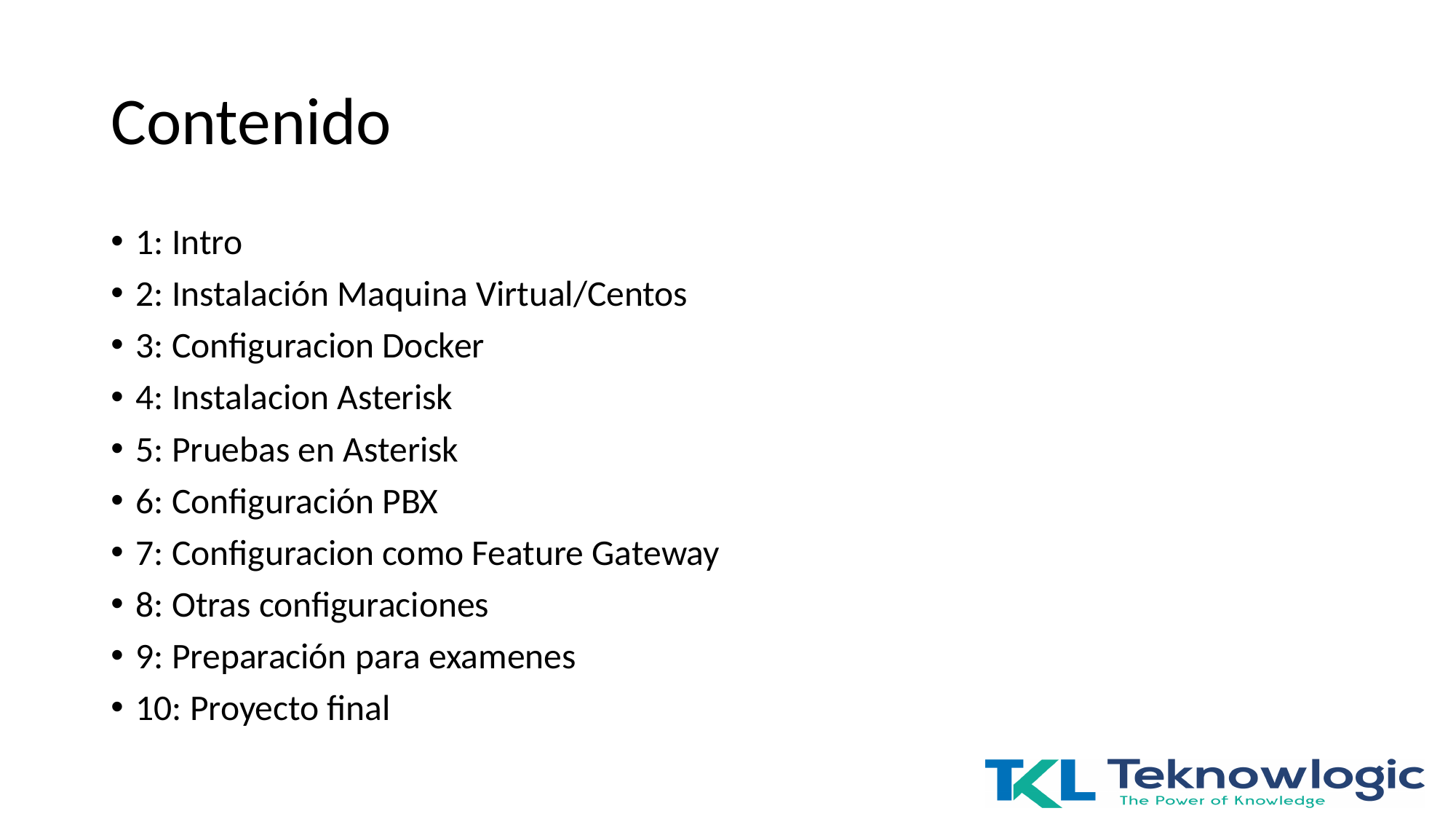

# Contenido
1: Intro
2: Instalación Maquina Virtual/Centos
3: Configuracion Docker
4: Instalacion Asterisk
5: Pruebas en Asterisk
6: Configuración PBX
7: Configuracion como Feature Gateway
8: Otras configuraciones
9: Preparación para examenes
10: Proyecto final